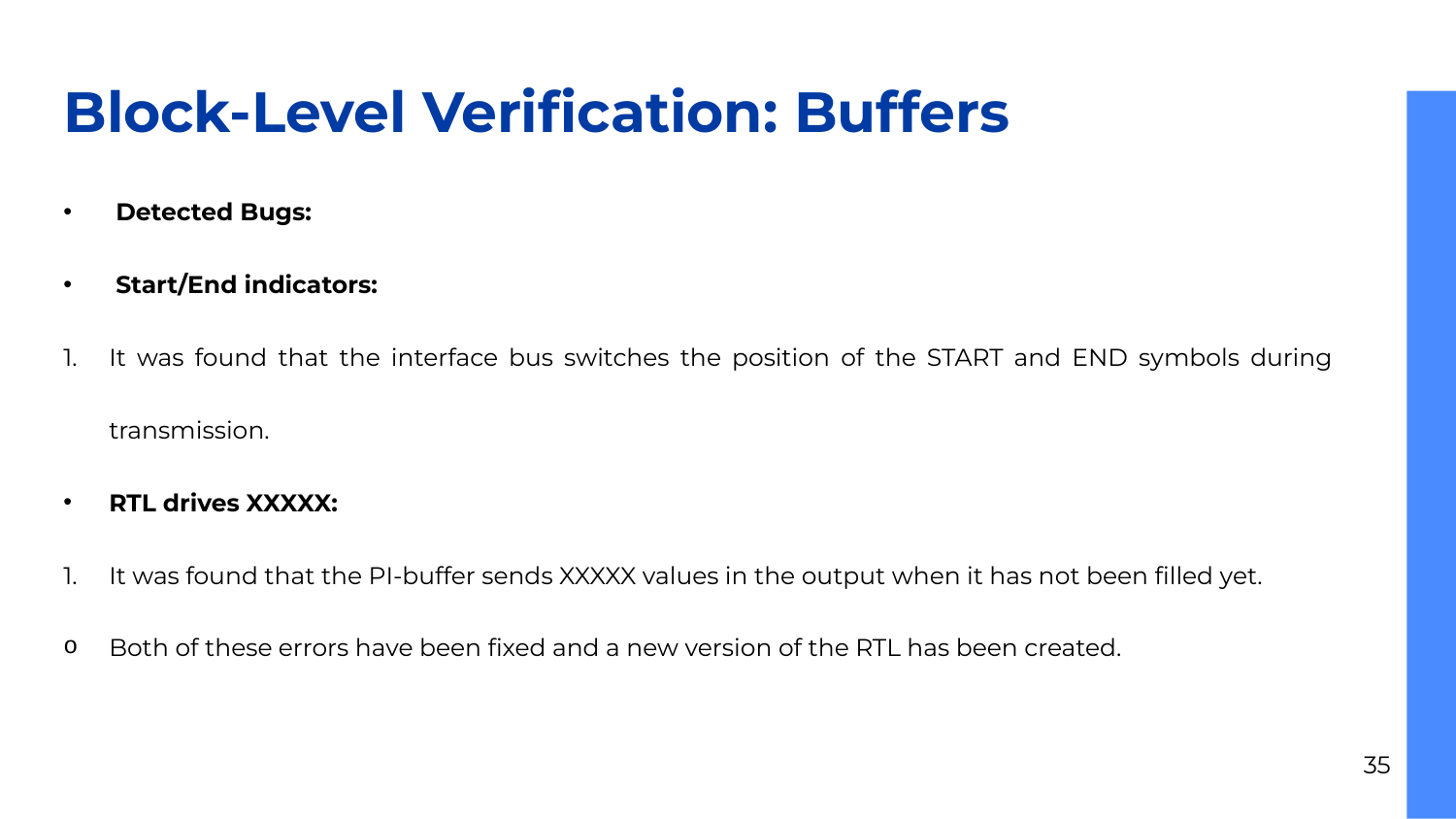

# Block-Level Verification: Buffers
 Detected Bugs:
 Start/End indicators:
It was found that the interface bus switches the position of the START and END symbols during transmission.
RTL drives XXXXX:
It was found that the PI-buffer sends XXXXX values in the output when it has not been filled yet.
Both of these errors have been fixed and a new version of the RTL has been created.
35